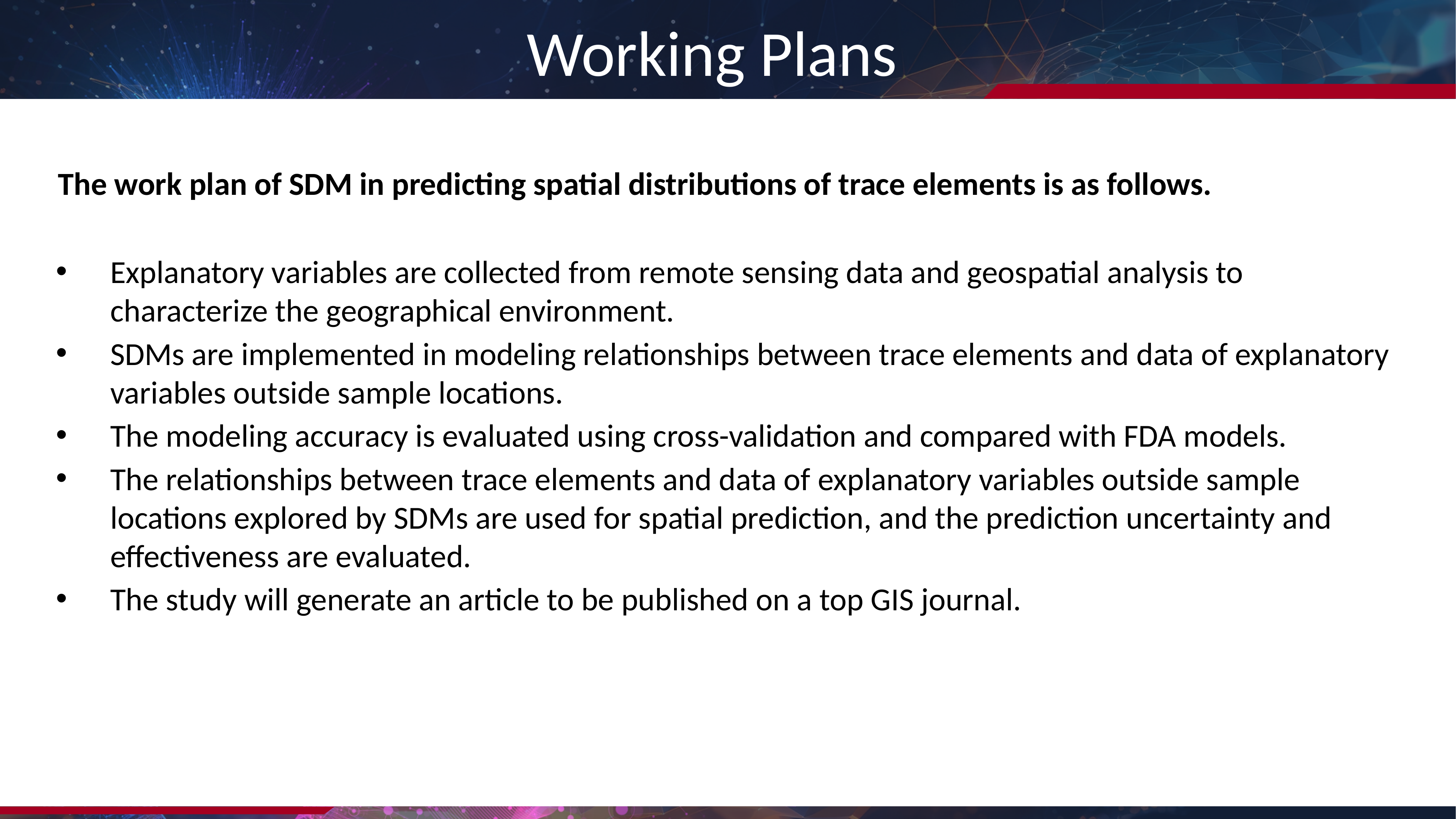

# Working Plans
The work plan of SDM in predicting spatial distributions of trace elements is as follows.

Explanatory variables are collected from remote sensing data and geospatial analysis to characterize the geographical environment.
SDMs are implemented in modeling relationships between trace elements and data of explanatory variables outside sample locations.
The modeling accuracy is evaluated using cross-validation and compared with FDA models.
The relationships between trace elements and data of explanatory variables outside sample locations explored by SDMs are used for spatial prediction, and the prediction uncertainty and effectiveness are evaluated.
The study will generate an article to be published on a top GIS journal.